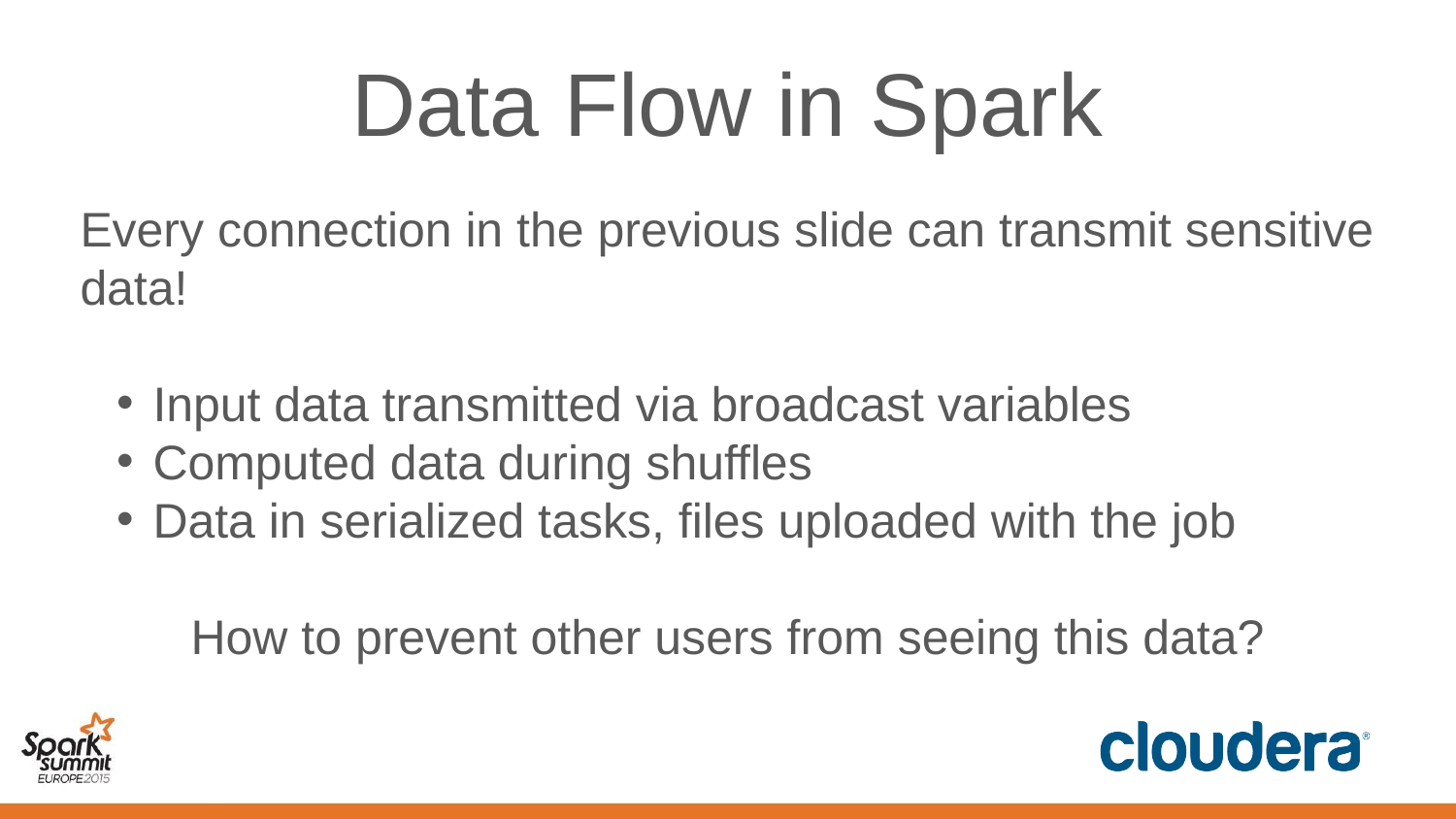

# Data Flow in Spark
Every connection in the previous slide can transmit sensitive data!

Input data transmitted via broadcast variables
Computed data during shuffles
Data in serialized tasks, files uploaded with the job

How to prevent other users from seeing this data?